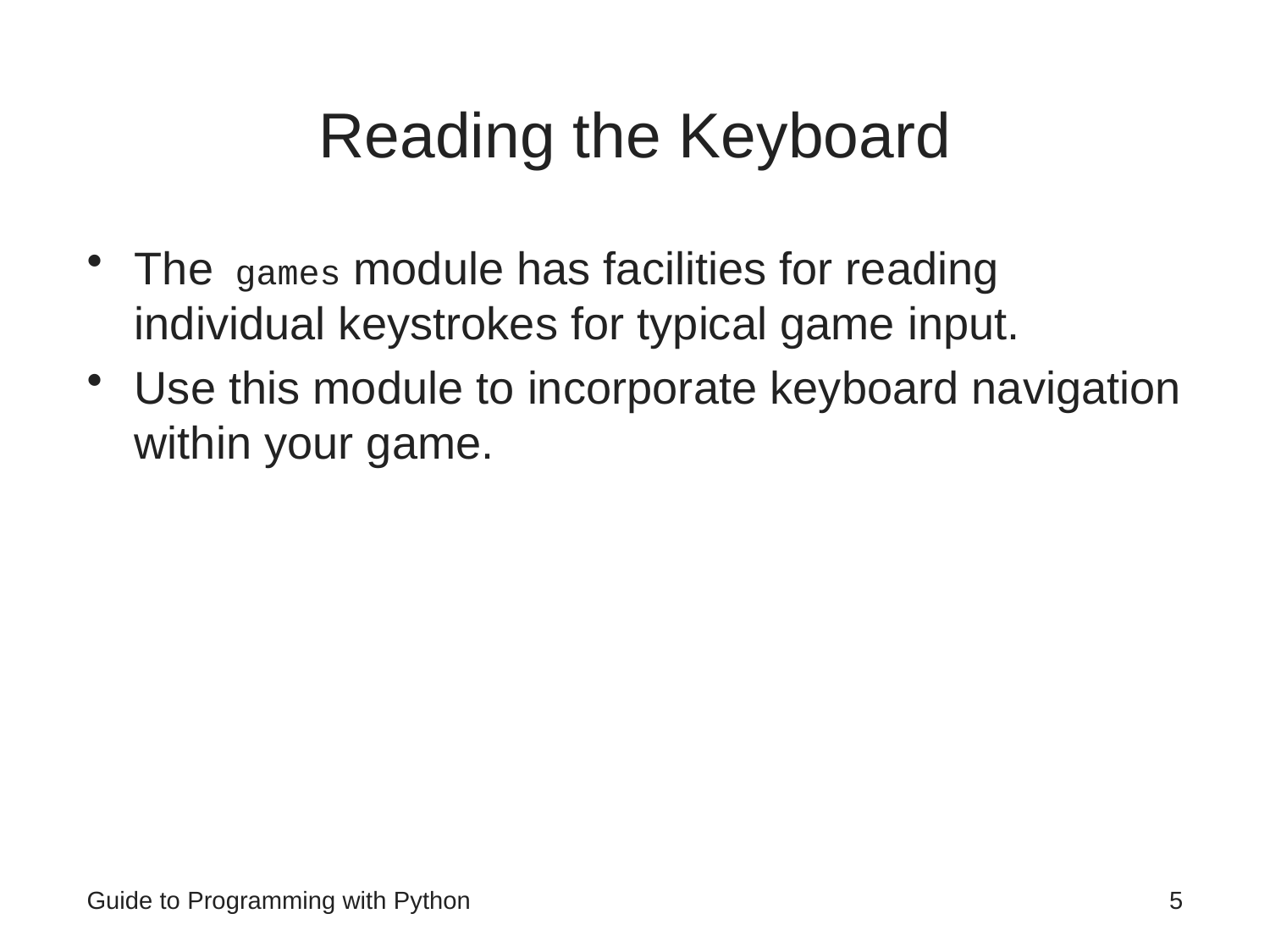

# Reading the Keyboard
The games module has facilities for reading individual keystrokes for typical game input.
Use this module to incorporate keyboard navigation within your game.
Guide to Programming with Python
5